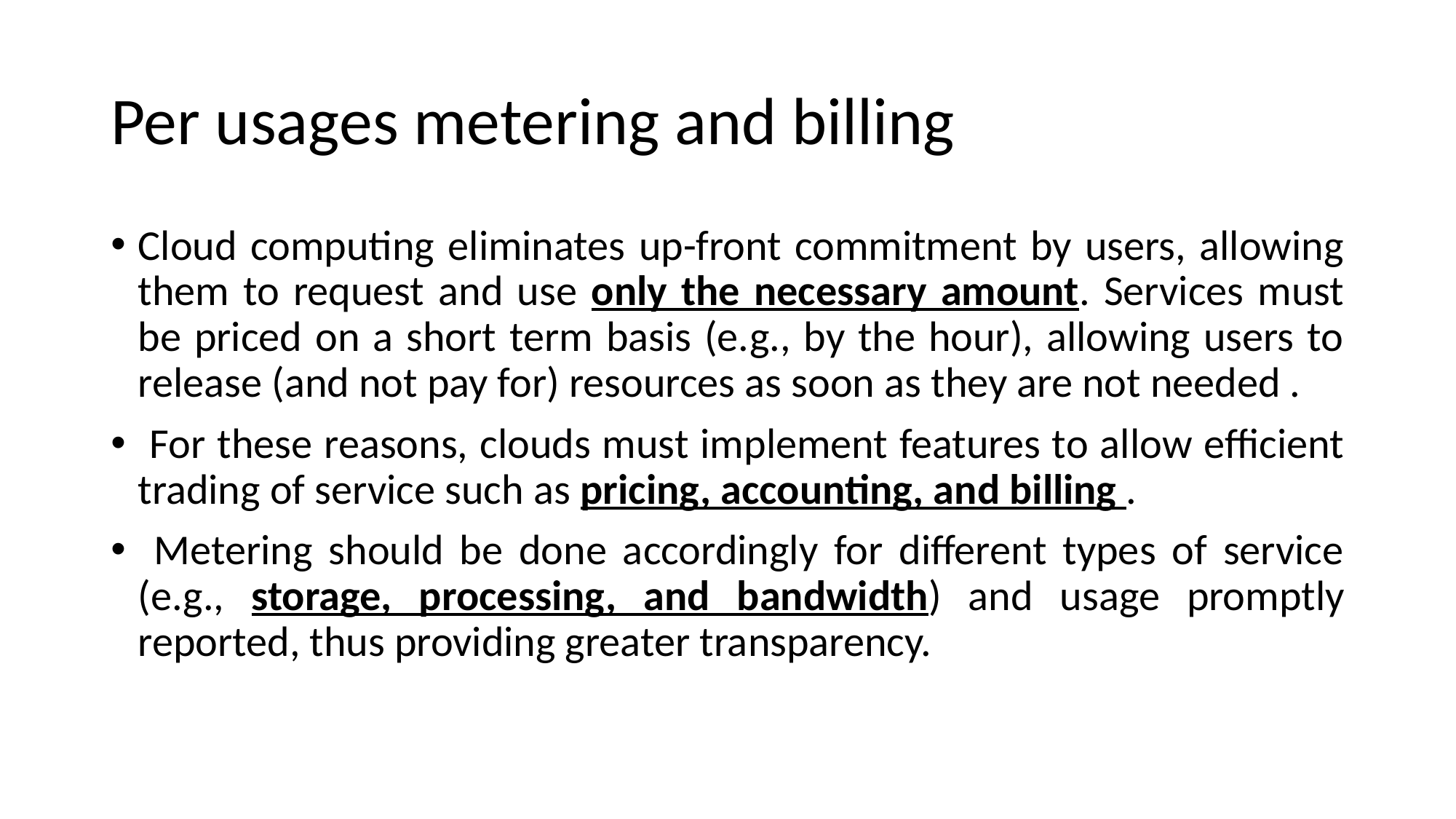

Per usages metering and billing
Cloud computing eliminates up-front commitment by users, allowing them to request and use only the necessary amount. Services must be priced on a short term basis (e.g., by the hour), allowing users to release (and not pay for) resources as soon as they are not needed .
 For these reasons, clouds must implement features to allow efficient trading of service such as pricing, accounting, and billing .
 Metering should be done accordingly for different types of service (e.g., storage, processing, and bandwidth) and usage promptly reported, thus providing greater transparency.